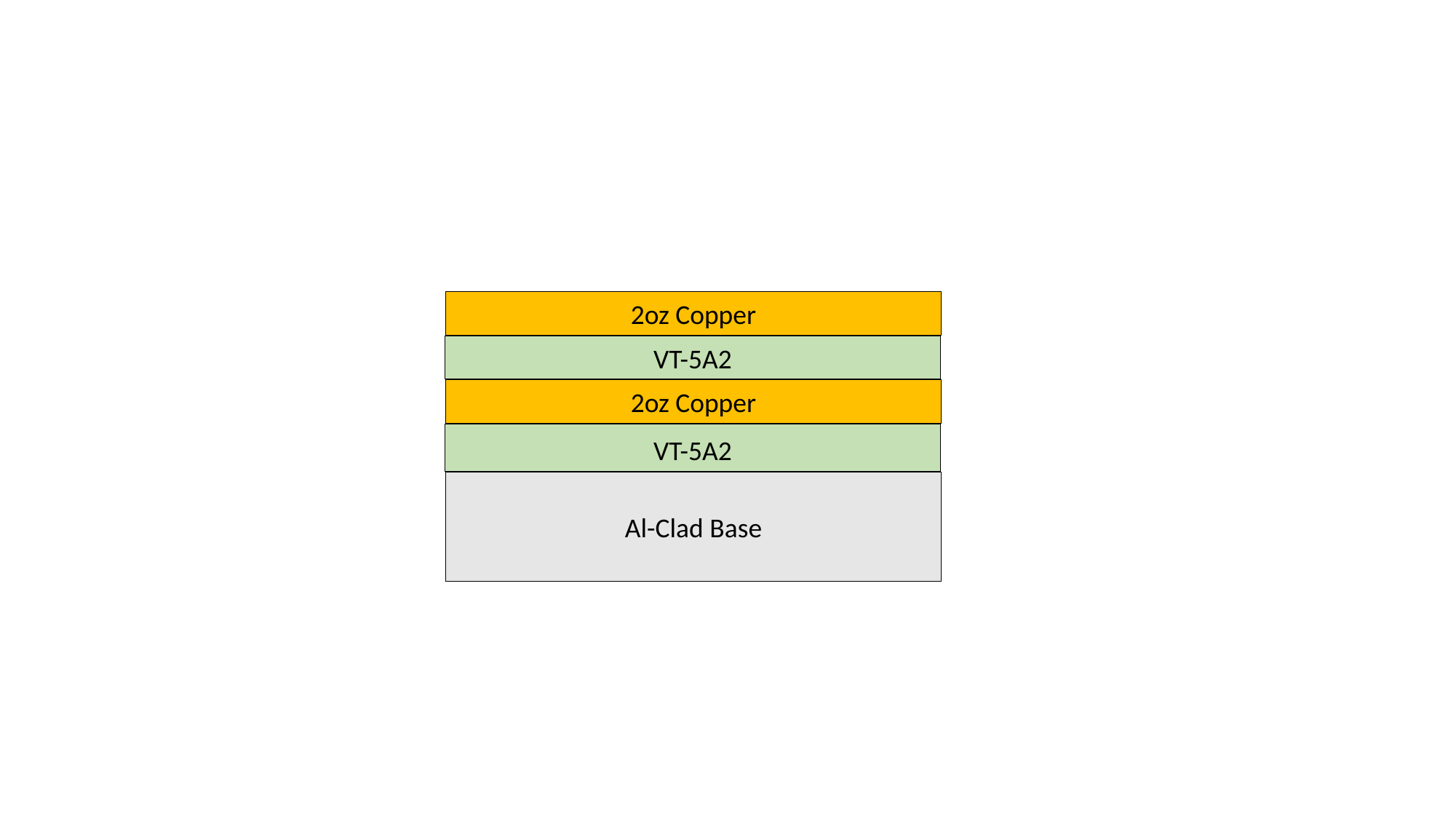

#
2oz Copper
VT-5A2
2oz Copper

VT-5A2

Al-Clad Base